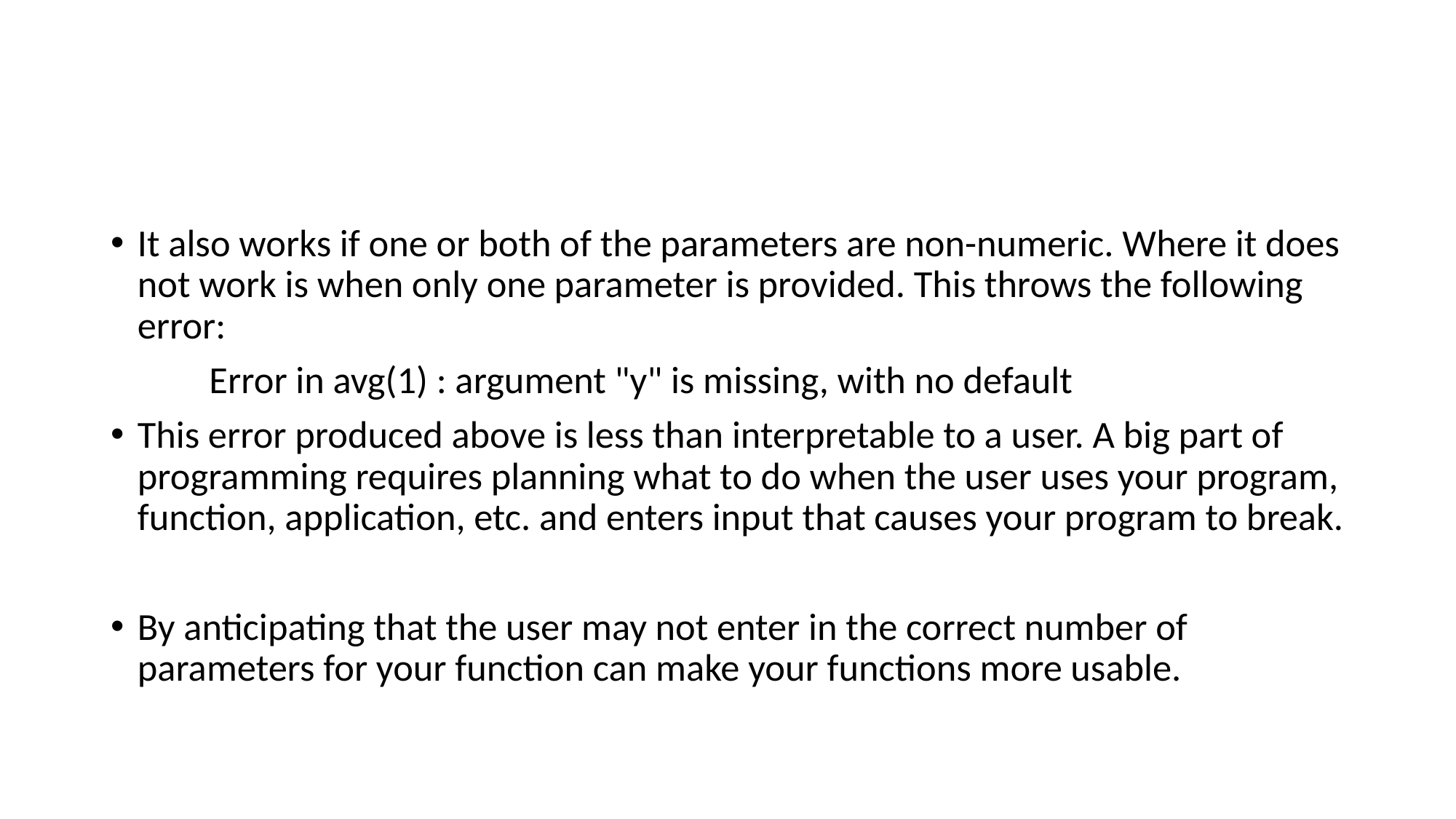

#
It also works if one or both of the parameters are non-numeric. Where it does not work is when only one parameter is provided. This throws the following error:
	Error in avg(1) : argument "y" is missing, with no default
This error produced above is less than interpretable to a user. A big part of programming requires planning what to do when the user uses your program, function, application, etc. and enters input that causes your program to break.

By anticipating that the user may not enter in the correct number of parameters for your function can make your functions more usable.